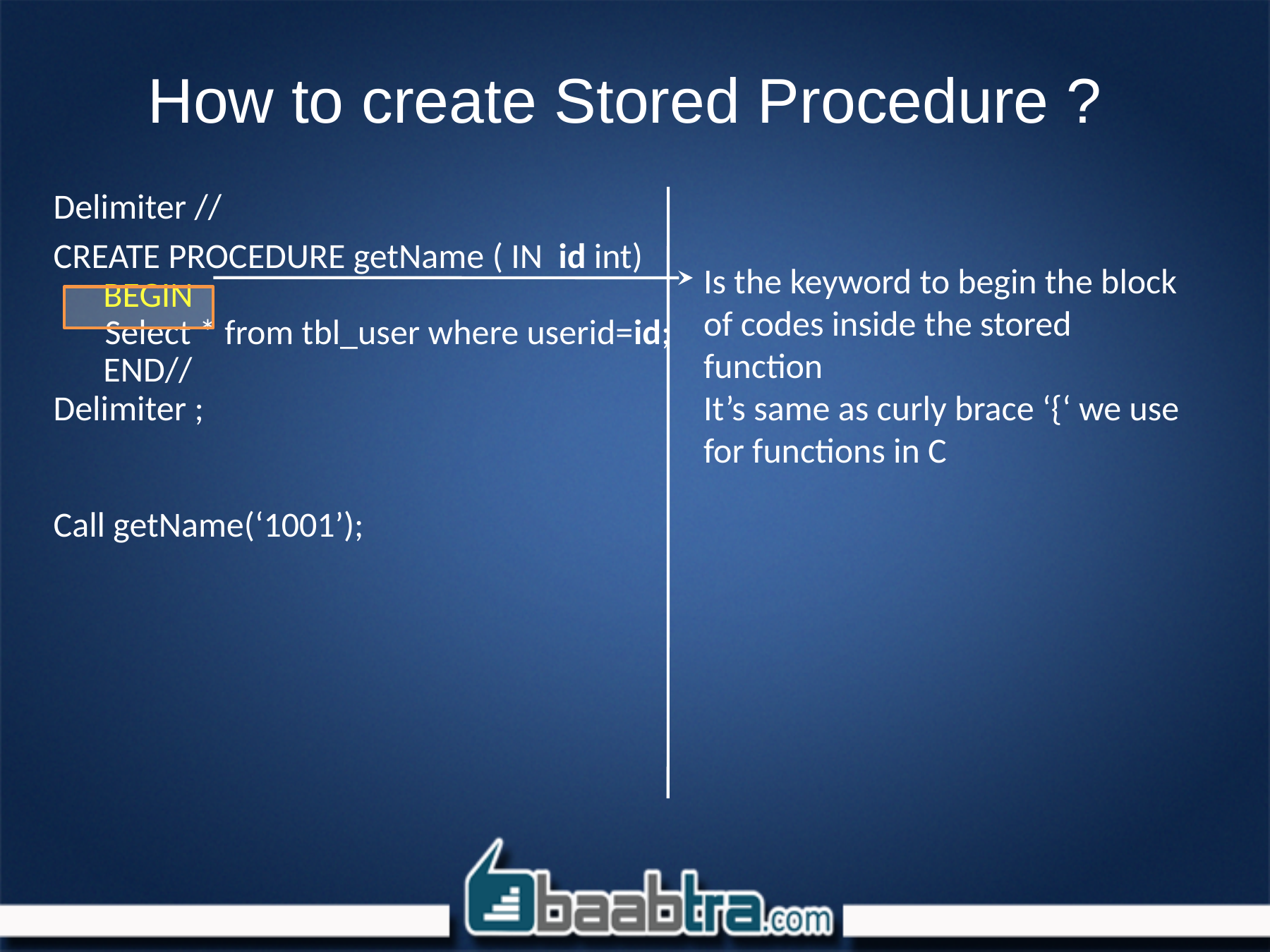

# How to create Stored Procedure ?

Delimiter //
CREATE PROCEDURE getName ( IN  id int)
BEGIN
	Select * from tbl_user where userid=id;
END//
Delimiter ;

Call getName(‘1001’);

Is the keyword to begin the block of codes inside the stored function
It’s same as curly brace ‘{‘ we use for functions in C